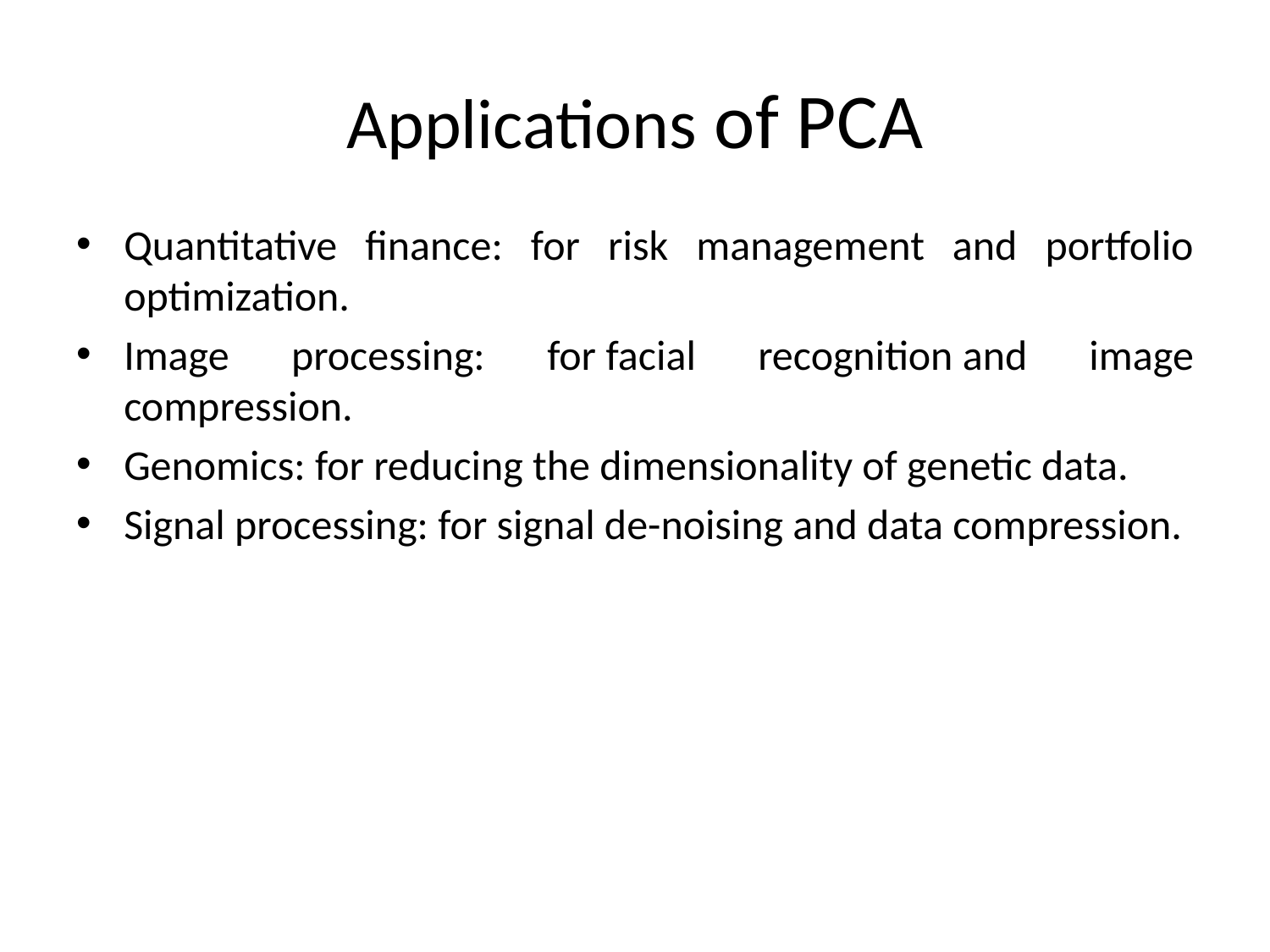

# Applications of PCA
Quantitative finance: for risk management and portfolio optimization.
Image processing: for facial recognition and image compression.
Genomics: for reducing the dimensionality of genetic data.
Signal processing: for signal de-noising and data compression.